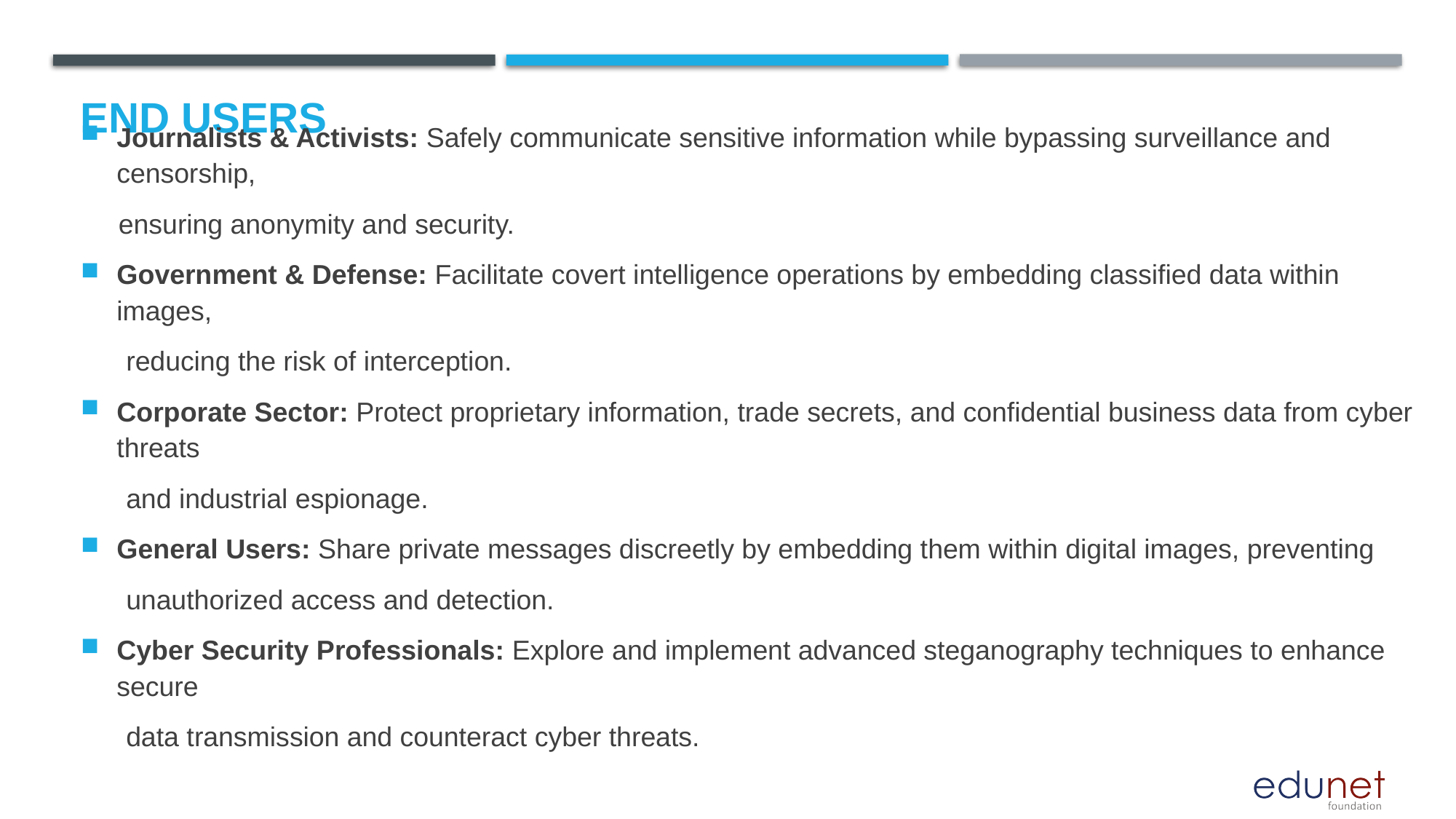

# End users
Journalists & Activists: Safely communicate sensitive information while bypassing surveillance and censorship,
     ensuring anonymity and security.
Government & Defense: Facilitate covert intelligence operations by embedding classified data within images,
      reducing the risk of interception.
Corporate Sector: Protect proprietary information, trade secrets, and confidential business data from cyber threats
      and industrial espionage.
General Users: Share private messages discreetly by embedding them within digital images, preventing
      unauthorized access and detection.
Cyber Security Professionals: Explore and implement advanced steganography techniques to enhance secure
      data transmission and counteract cyber threats.